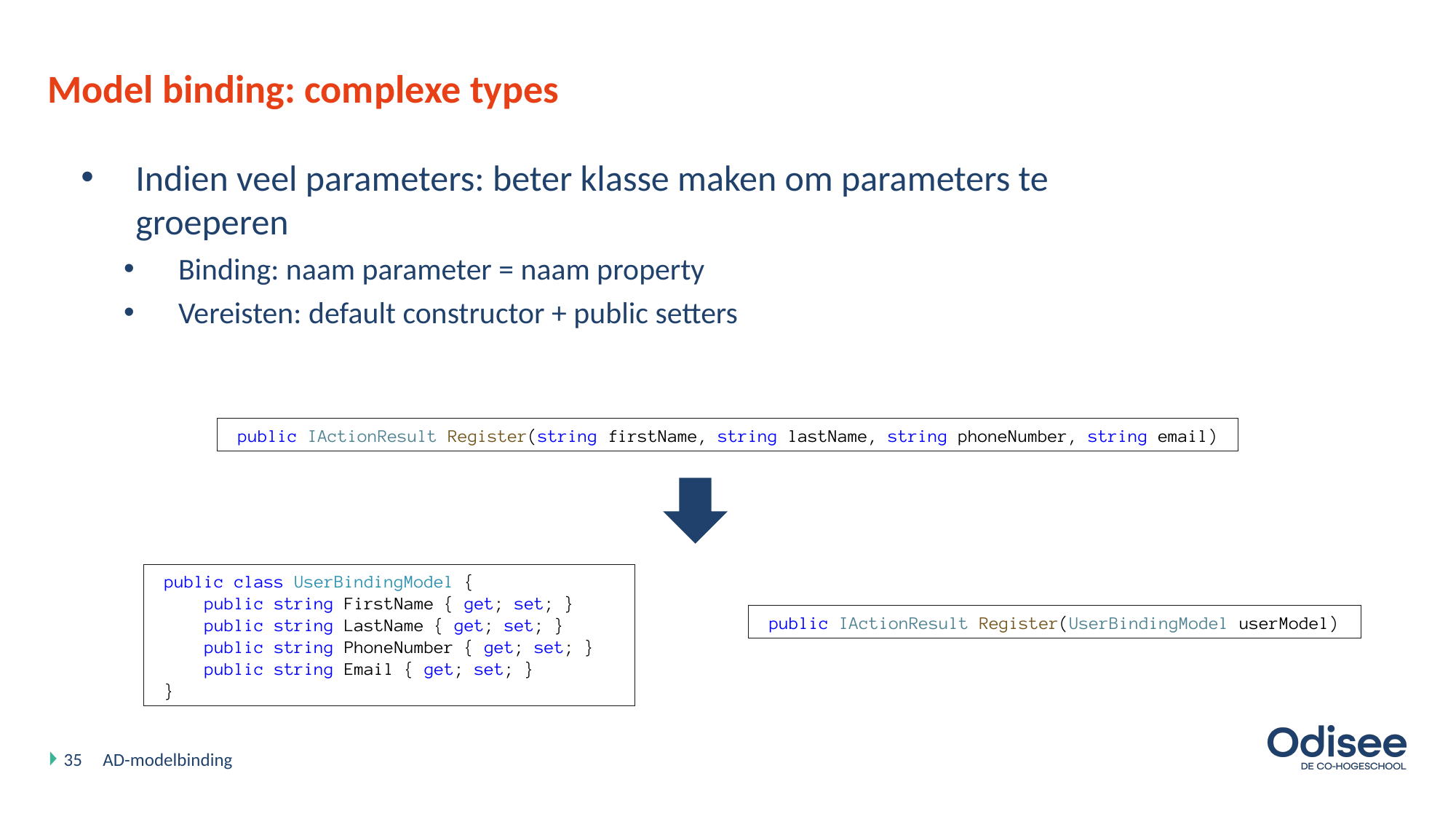

# Model binding: complexe types
Indien veel parameters: beter klasse maken om parameters te groeperen
Binding: naam parameter = naam property
Vereisten: default constructor + public setters
 public IActionResult Register(string firstName, string lastName, string phoneNumber, string email)

 public class UserBindingModel {
     public string FirstName { get; set; }
     public string LastName { get; set; }
     public string PhoneNumber { get; set; }
     public string Email { get; set; }
 }
 public IActionResult Register(UserBindingModel userModel)
35
AD-modelbinding